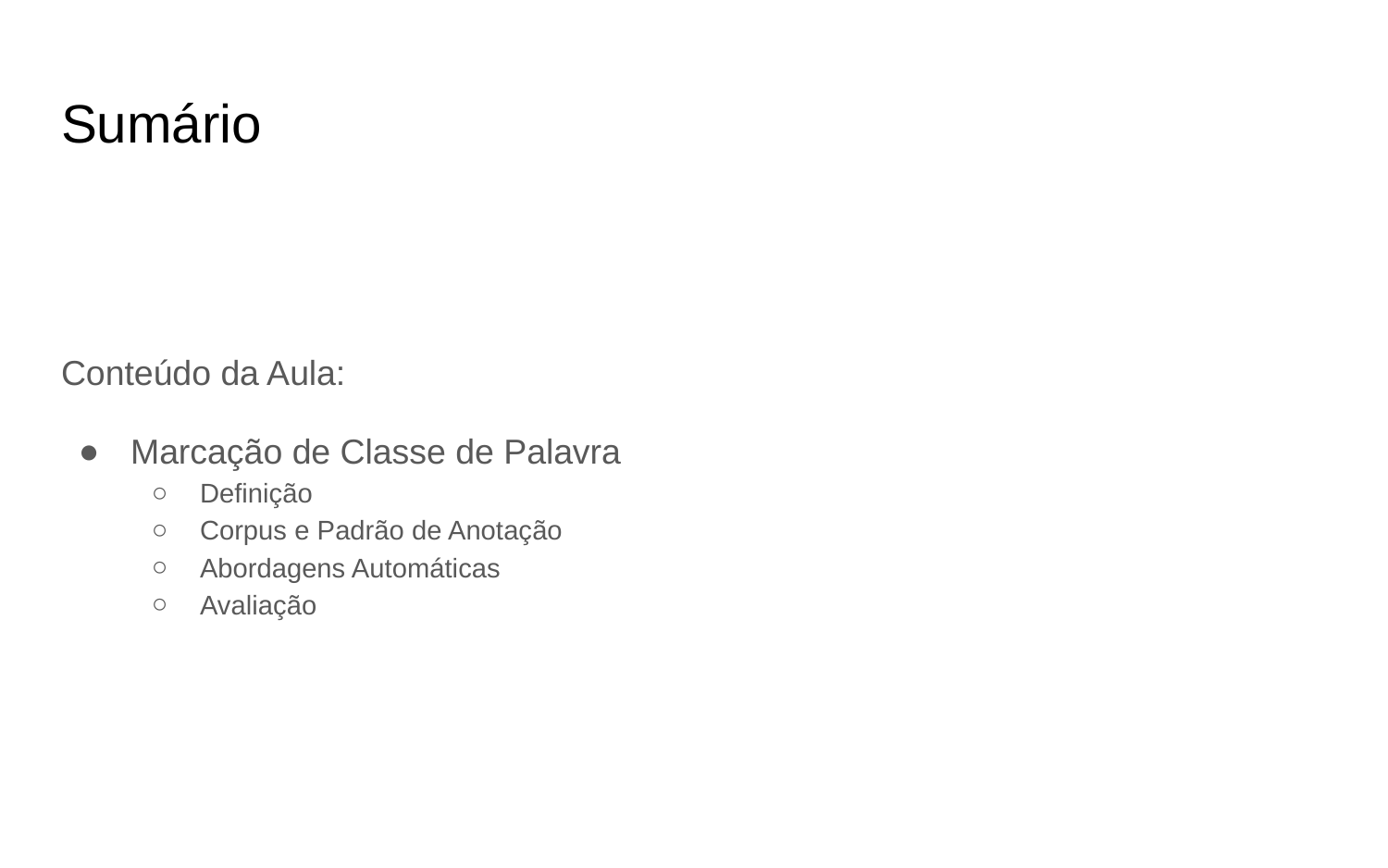

# Sumário
Conteúdo da Aula:
Marcação de Classe de Palavra
Definição
Corpus e Padrão de Anotação
Abordagens Automáticas
Avaliação